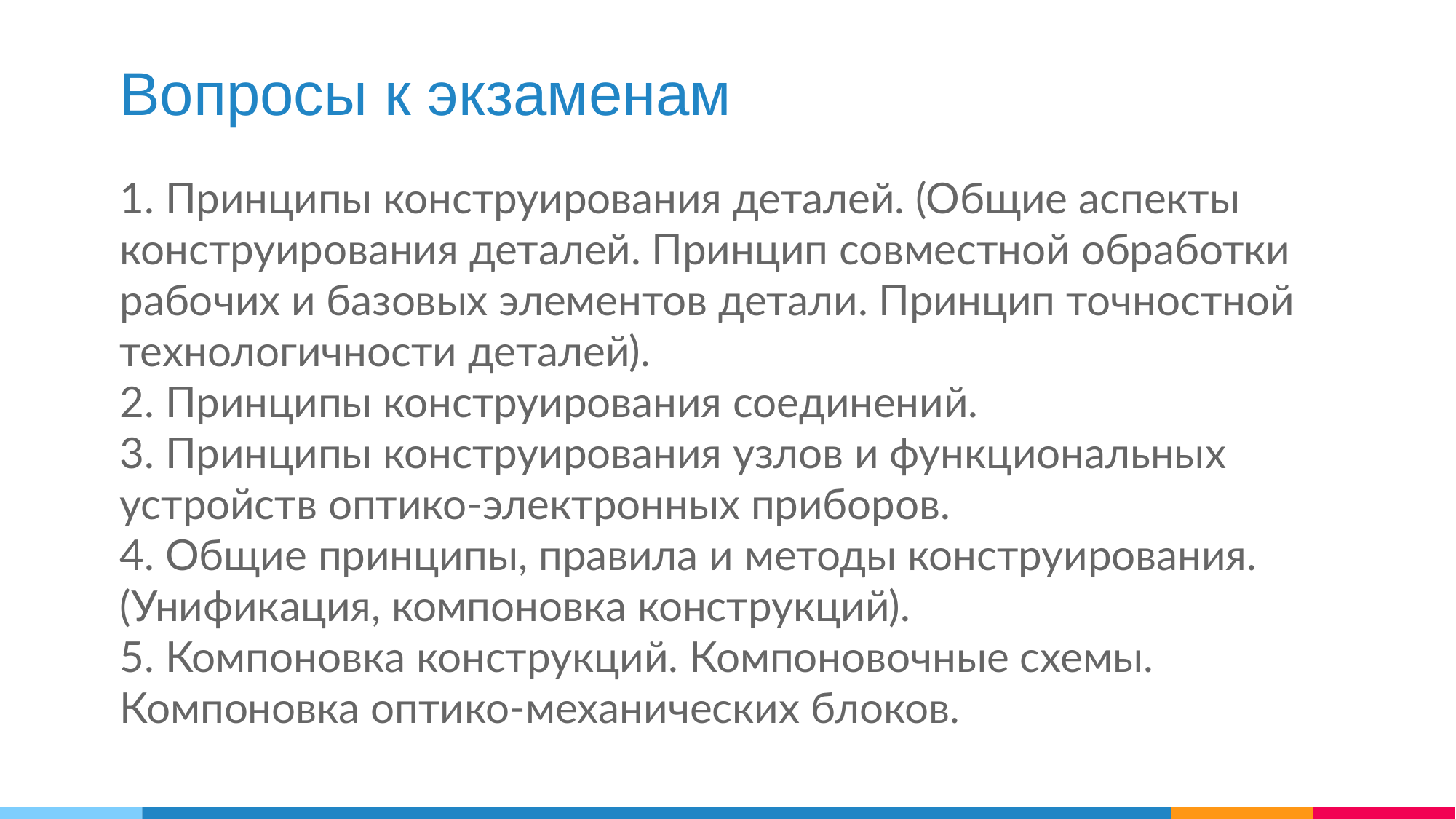

Вопросы к экзаменам
1. Принципы конструирования деталей. (Общие аспекты конструирования деталей. Принцип совместной обработки рабочих и базовых элементов детали. Принцип точностной технологичности деталей).
2. Принципы конструирования соединений.
3. Принципы конструирования узлов и функциональных устройств оптико-электронных приборов.
4. Общие принципы, правила и методы конструирования. (Унификация, компоновка конструкций).
5. Компоновка конструкций. Компоновочные схемы. Компоновка оптико-механических блоков.